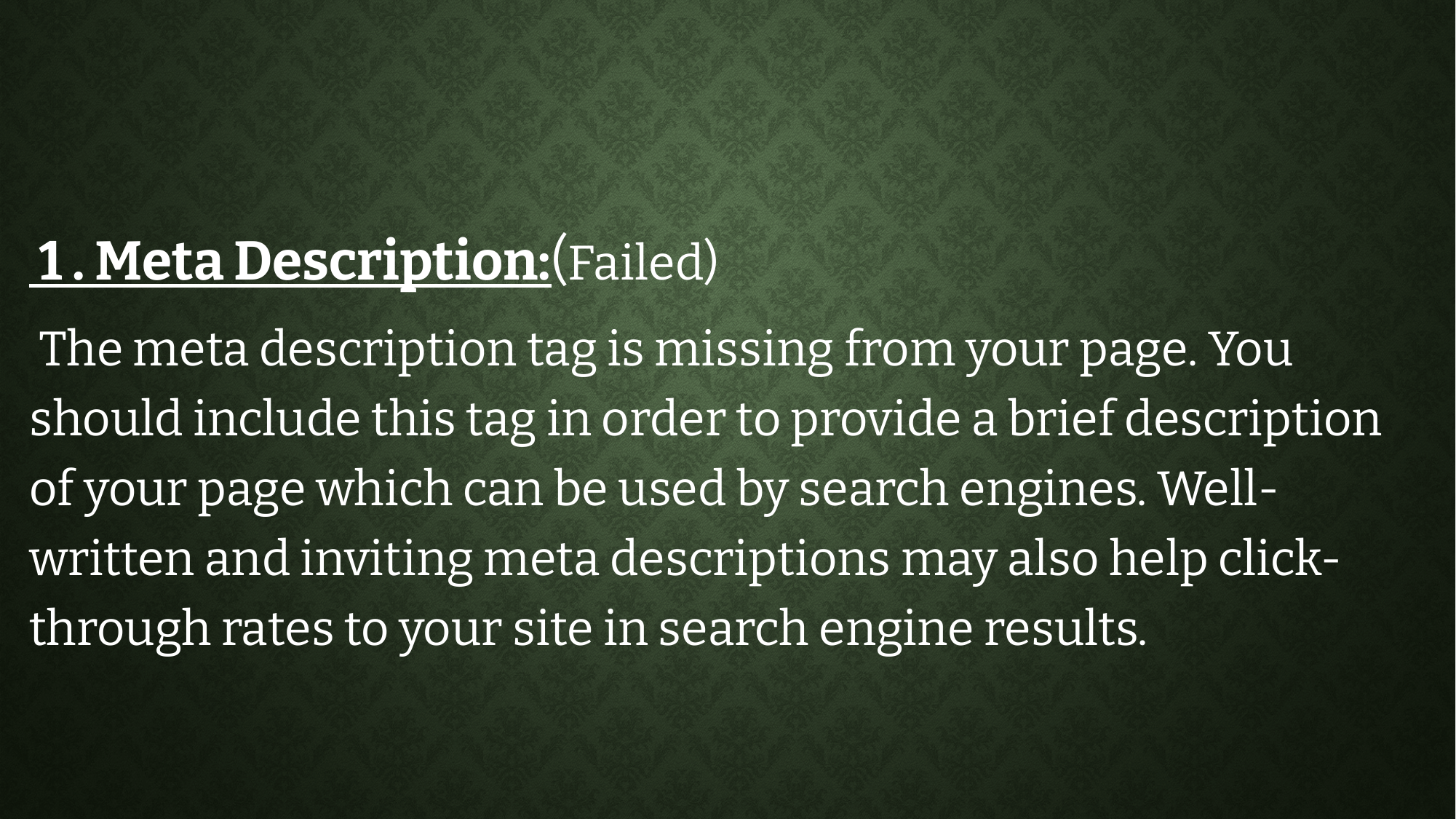

#
 1 . Meta Description:(Failed)
 The meta description tag is missing from your page. You  should include this tag in order to provide a brief description of your page which can be used by search engines. Well-written and inviting meta descriptions may also help click-through rates to your site in search engine results.